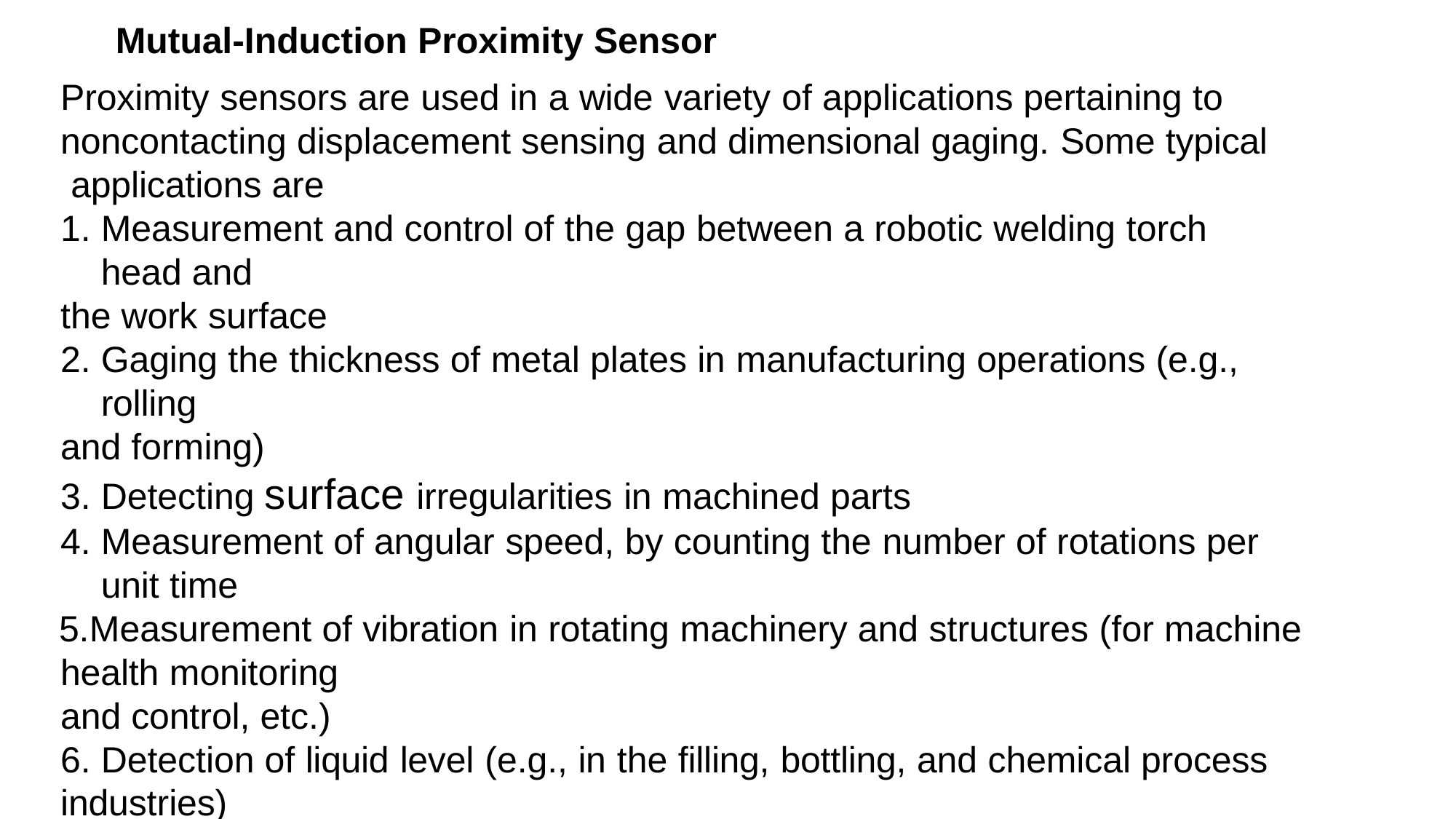

# Mutual-Induction Proximity Sensor
Proximity sensors are used in a wide variety of applications pertaining to  noncontacting displacement sensing and dimensional gaging. Some typical  applications are
Measurement and control of the gap between a robotic welding torch head and
the work surface
Gaging the thickness of metal plates in manufacturing operations (e.g., rolling
and forming)
Detecting surface irregularities in machined parts
Measurement of angular speed, by counting the number of rotations per unit time
Measurement of vibration in rotating machinery and structures (for machine  health monitoring
and control, etc.)
Detection of liquid level (e.g., in the filling, bottling, and chemical process
industries)
Monitoring of bearing assembly processes